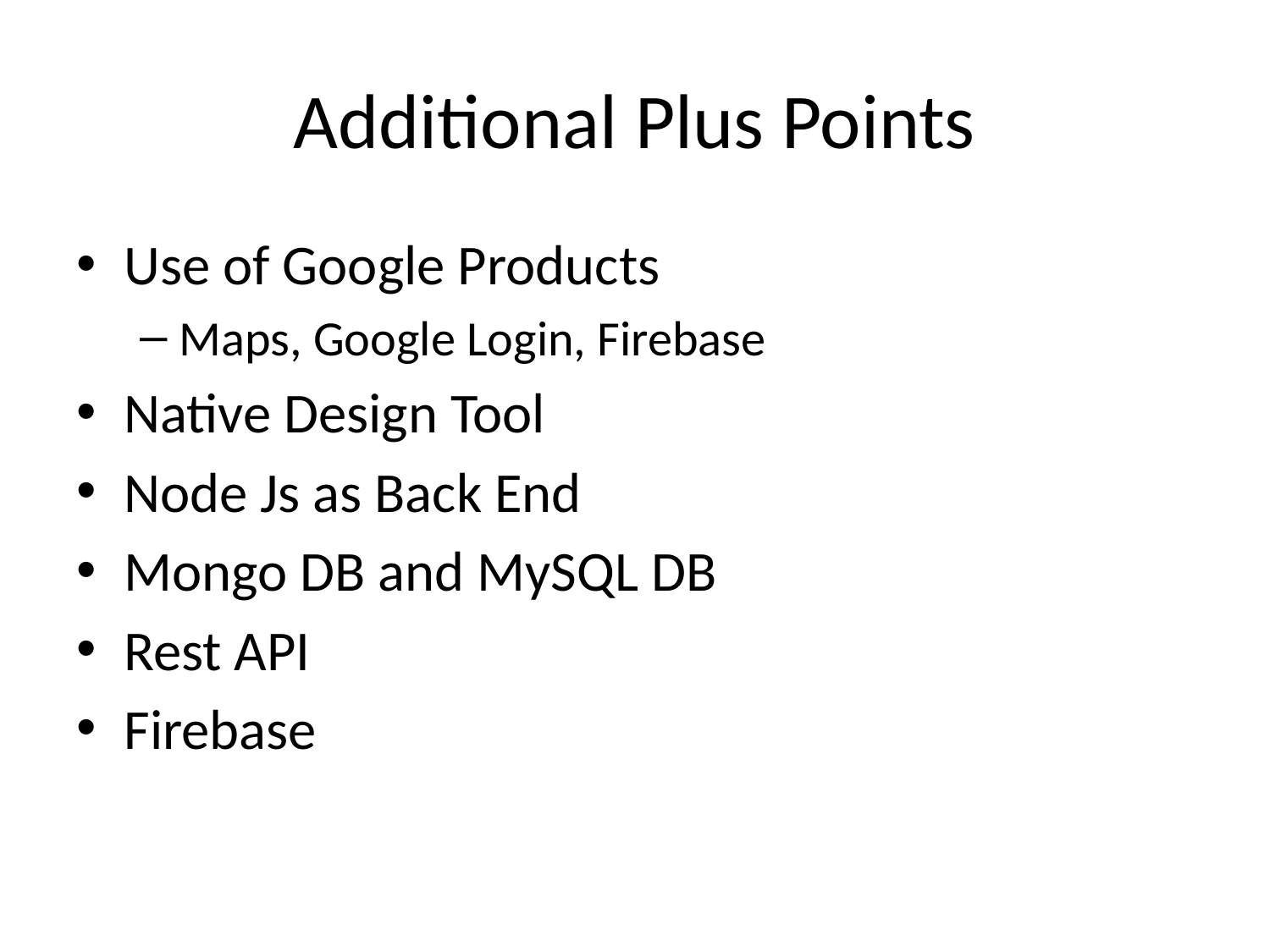

# Additional Plus Points
Use of Google Products
Maps, Google Login, Firebase
Native Design Tool
Node Js as Back End
Mongo DB and MySQL DB
Rest API
Firebase